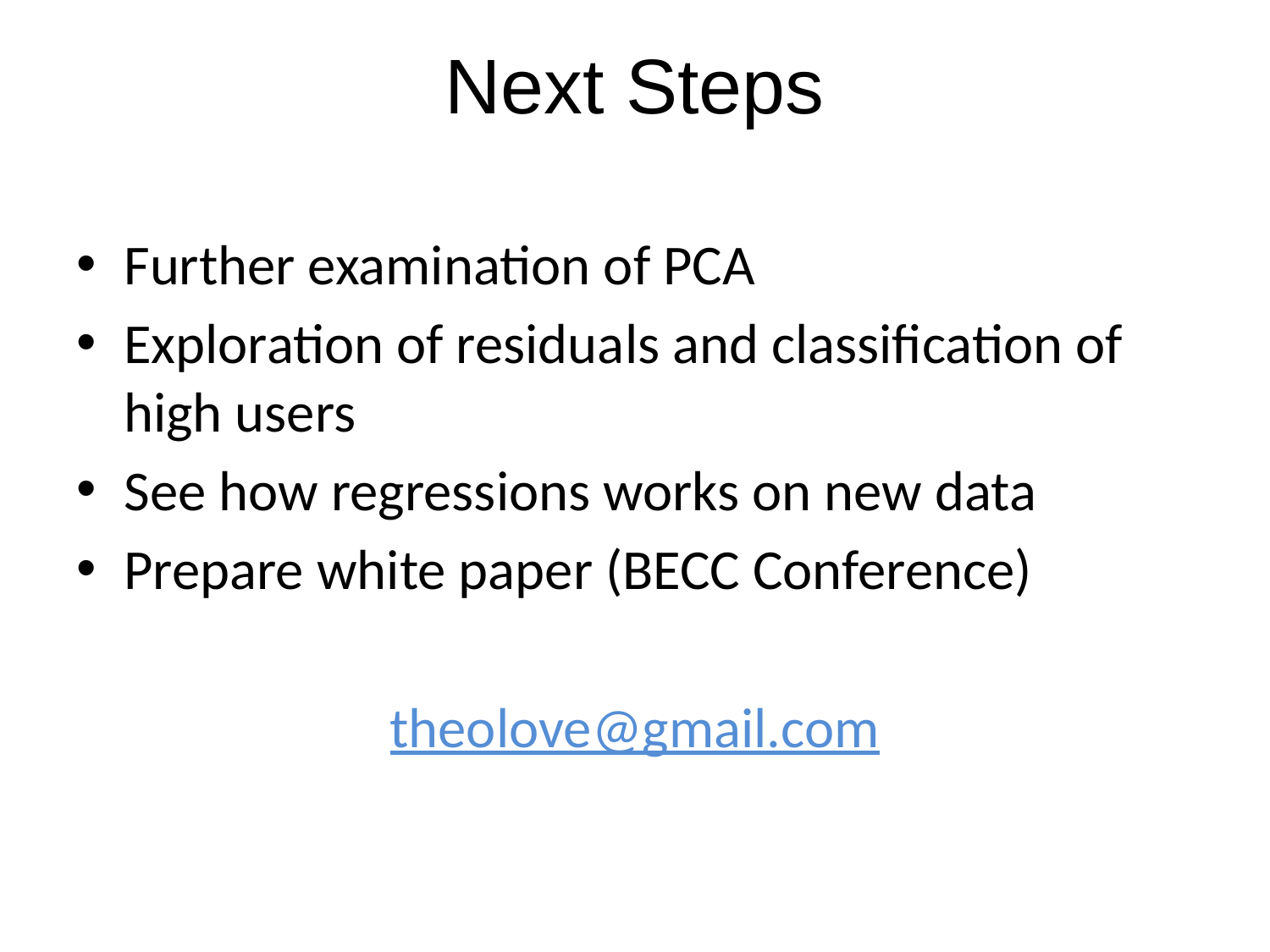

# Next Steps
Further examination of PCA
Exploration of residuals and classification of high users
See how regressions works on new data
Prepare white paper (BECC Conference)

theolove@gmail.com